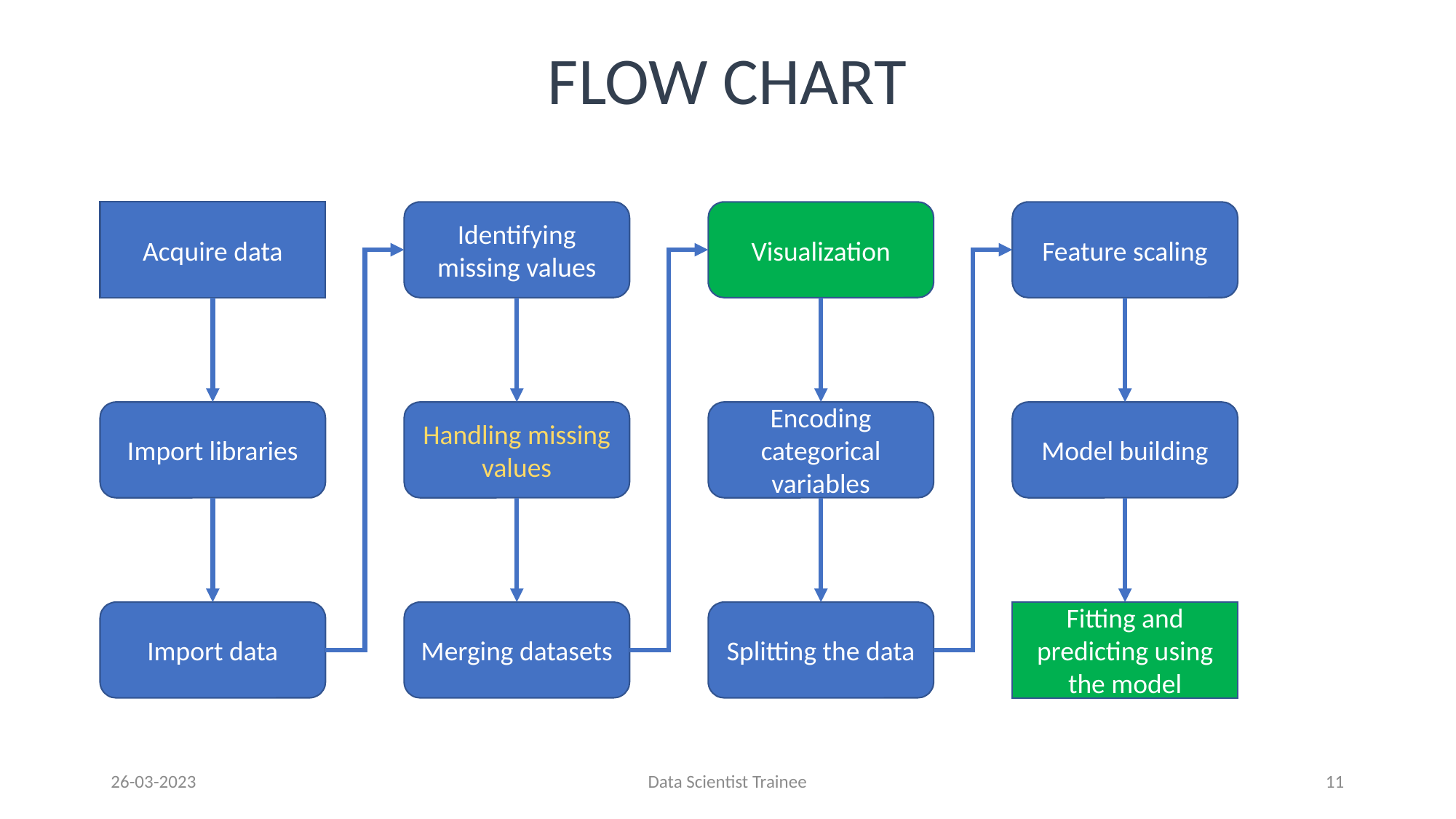

FLOW CHART
Feature scaling
Identifying missing values
Visualization
Acquire data
Model building
Encoding categorical variables
Handling missing values
Import libraries
Fitting and predicting using the model
Splitting the data
Merging datasets
Import data
26-03-2023
Data Scientist Trainee
11